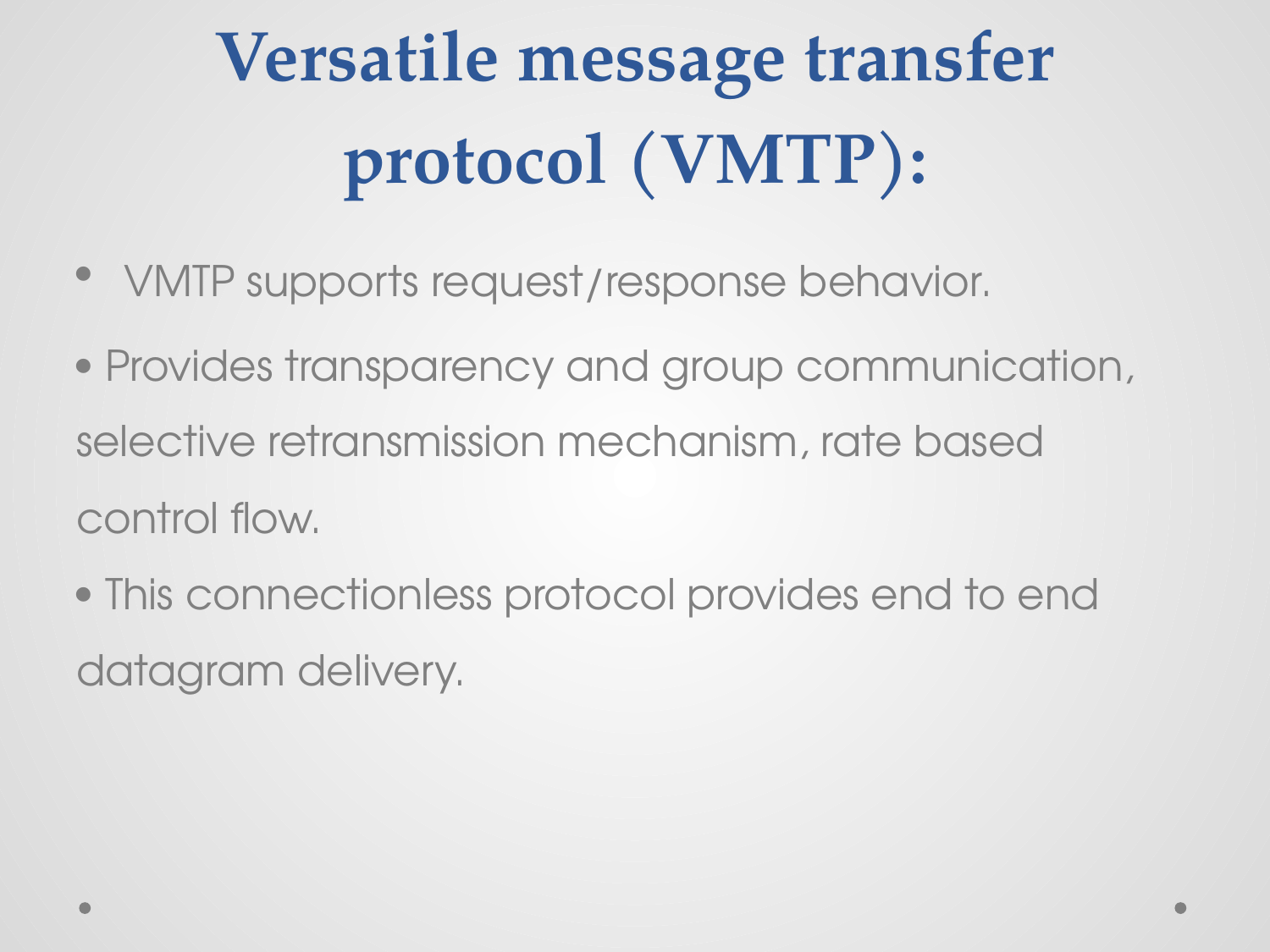

# Versatile message transfer protocol (VMTP):
VMTP supports request/response behavior.
• Provides transparency and group communication, selective retransmission mechanism, rate based
control flow.
• This connectionless protocol provides end to end datagram delivery.